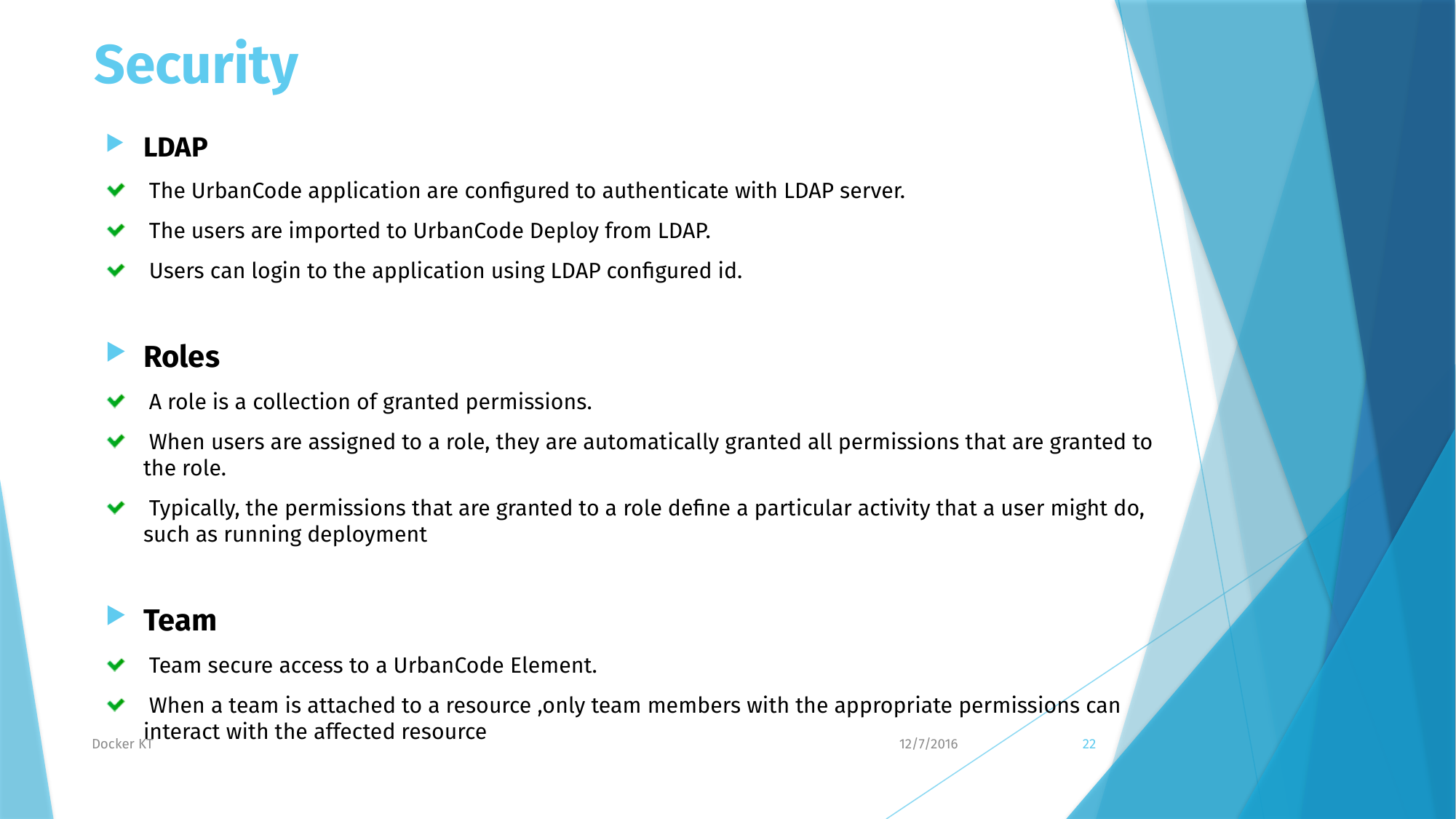

# Security
LDAP
 The UrbanCode application are configured to authenticate with LDAP server.
 The users are imported to UrbanCode Deploy from LDAP.
 Users can login to the application using LDAP configured id.

Roles
 A role is a collection of granted permissions.
 When users are assigned to a role, they are automatically granted all permissions that are granted to the role.
 Typically, the permissions that are granted to a role define a particular activity that a user might do, such as running deployment

Team
 Team secure access to a UrbanCode Element.
 When a team is attached to a resource ,only team members with the appropriate permissions can interact with the affected resource

Docker KT
12/7/2016
22